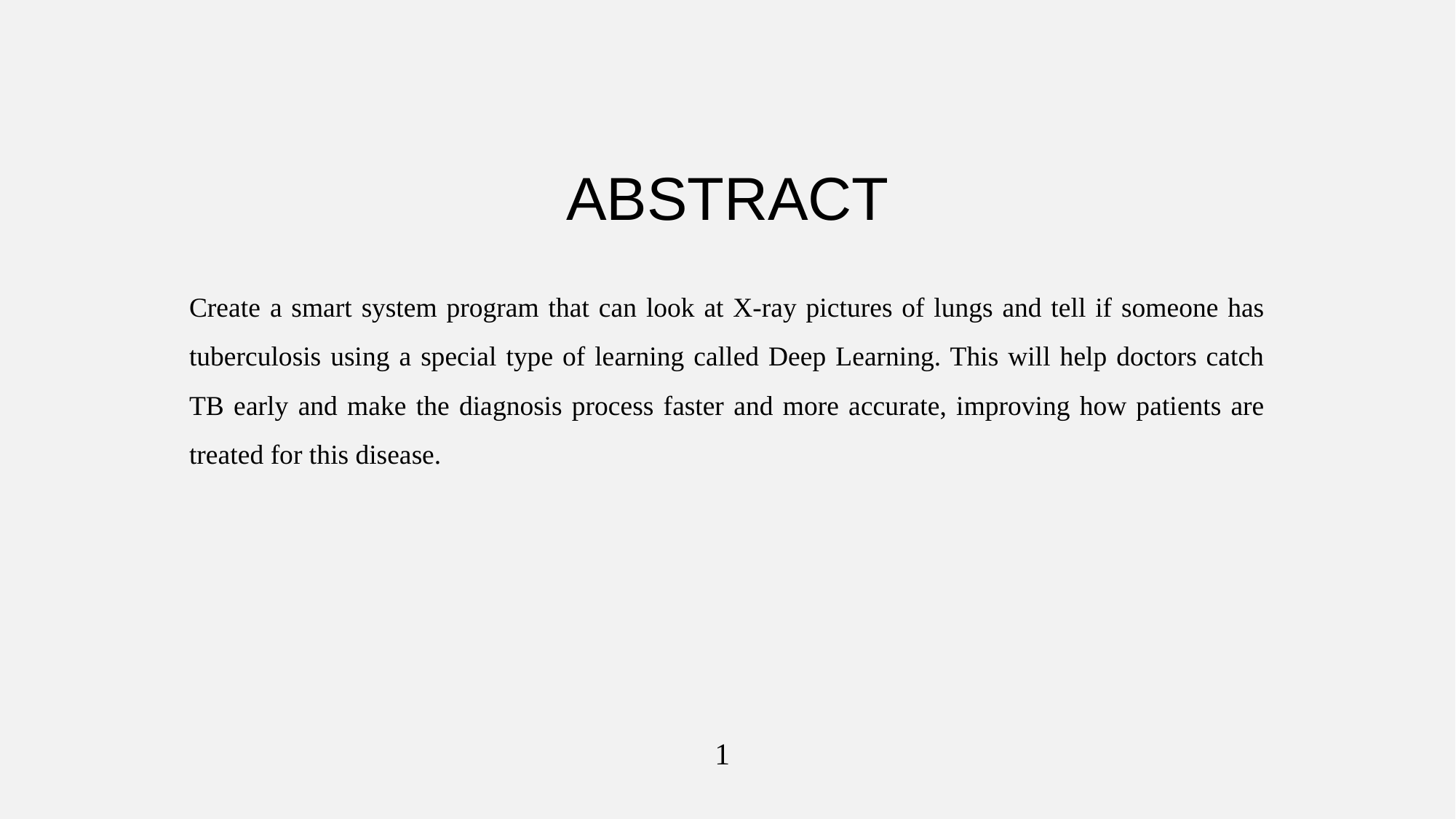

ABSTRACT
Create a smart system program that can look at X-ray pictures of lungs and tell if someone has tuberculosis using a special type of learning called Deep Learning. This will help doctors catch TB early and make the diagnosis process faster and more accurate, improving how patients are treated for this disease.
1